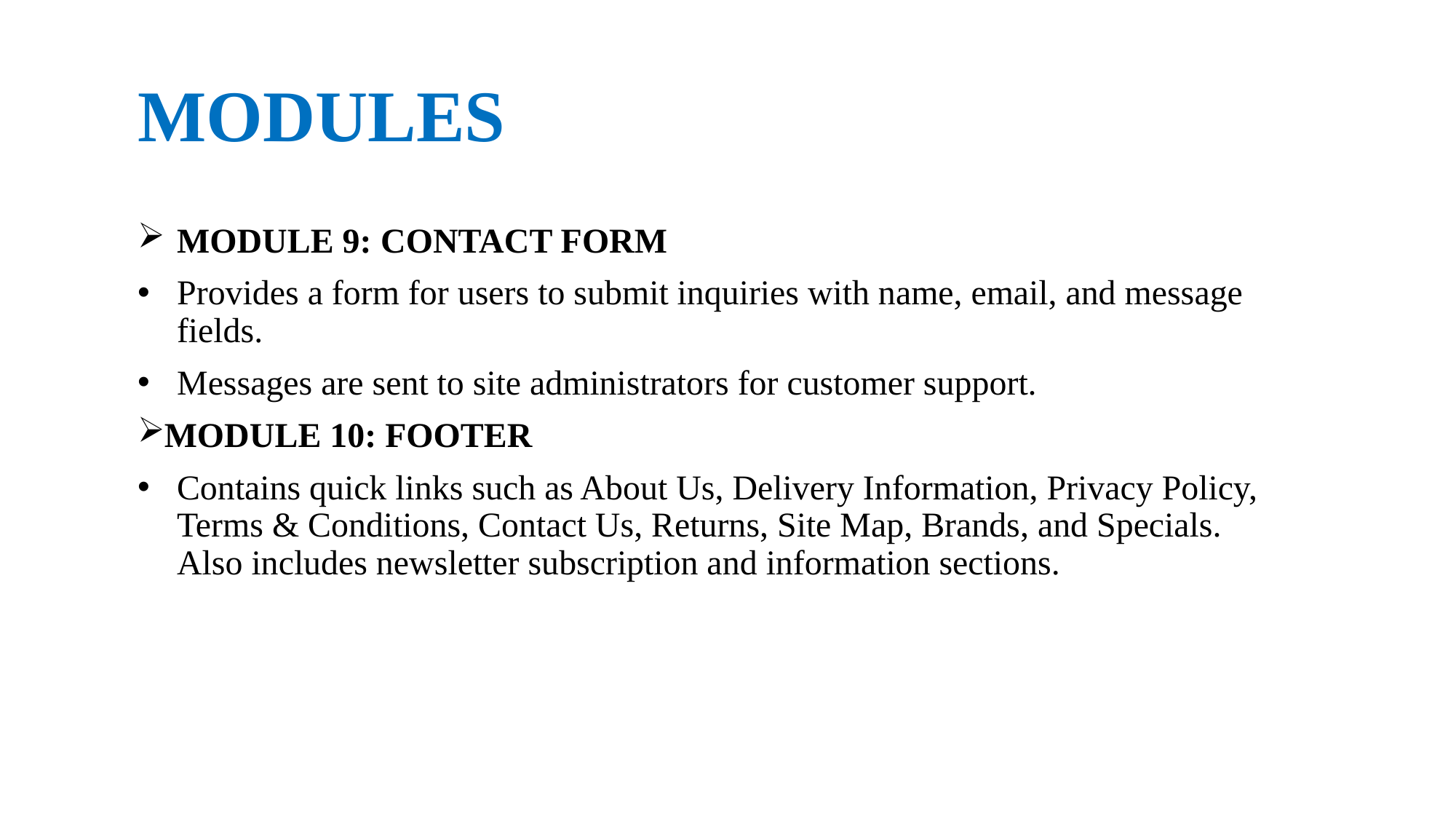

# MODULES
MODULE 9: CONTACT FORM
Provides a form for users to submit inquiries with name, email, and message fields.
Messages are sent to site administrators for customer support.
MODULE 10: FOOTER
Contains quick links such as About Us, Delivery Information, Privacy Policy, Terms & Conditions, Contact Us, Returns, Site Map, Brands, and Specials.
Also includes newsletter subscription and information sections.